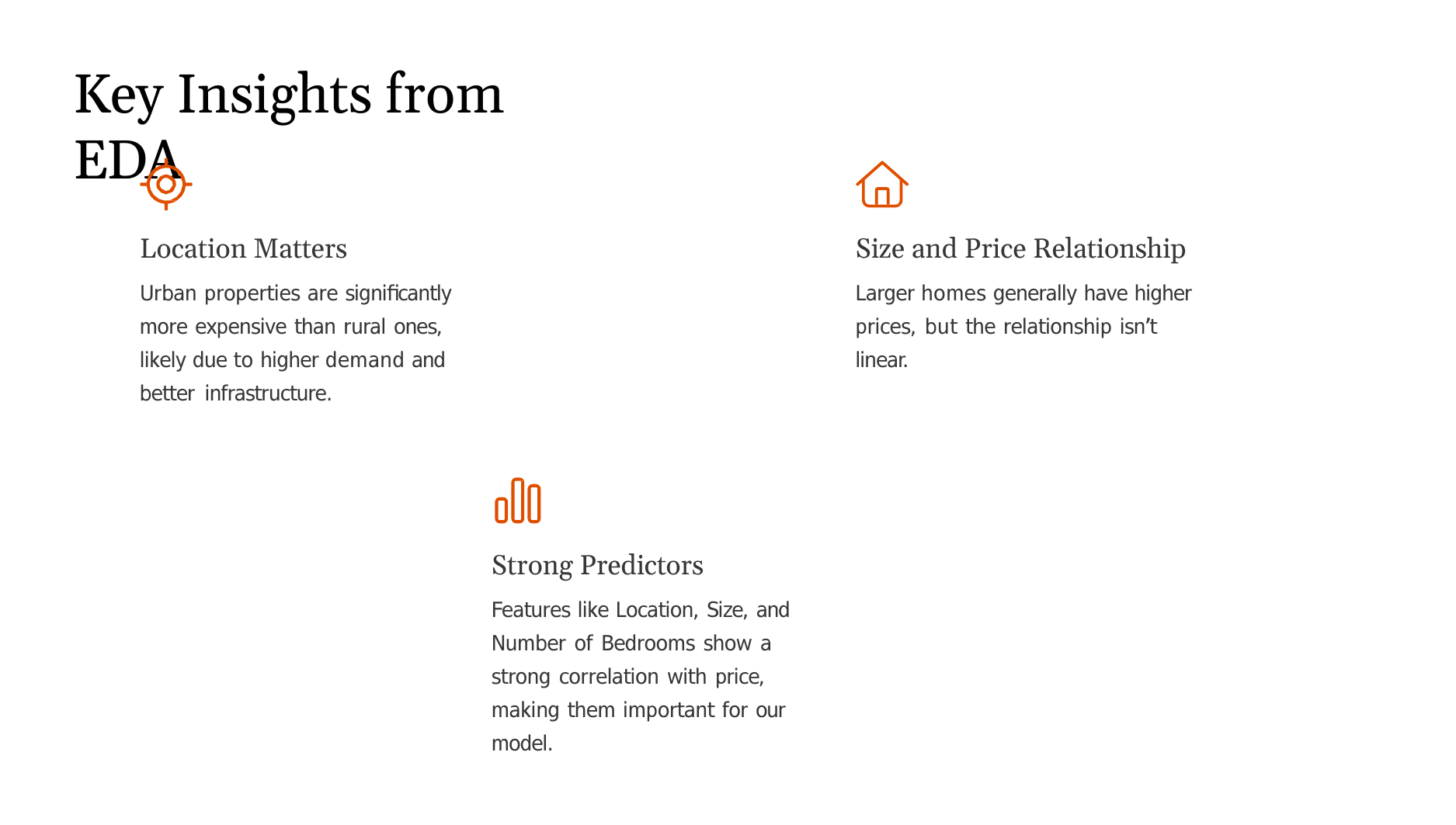

# Key Insights from EDA

Location Matters
Urban properties are significantly more expensive than rural ones, likely due to higher demand and better infrastructure.
Size and Price Relationship
Larger homes generally have higher prices, but the relationship isn’t linear.

Strong Predictors
Features like Location, Size, and Number of Bedrooms show a strong correlation with price, making them important for our model.